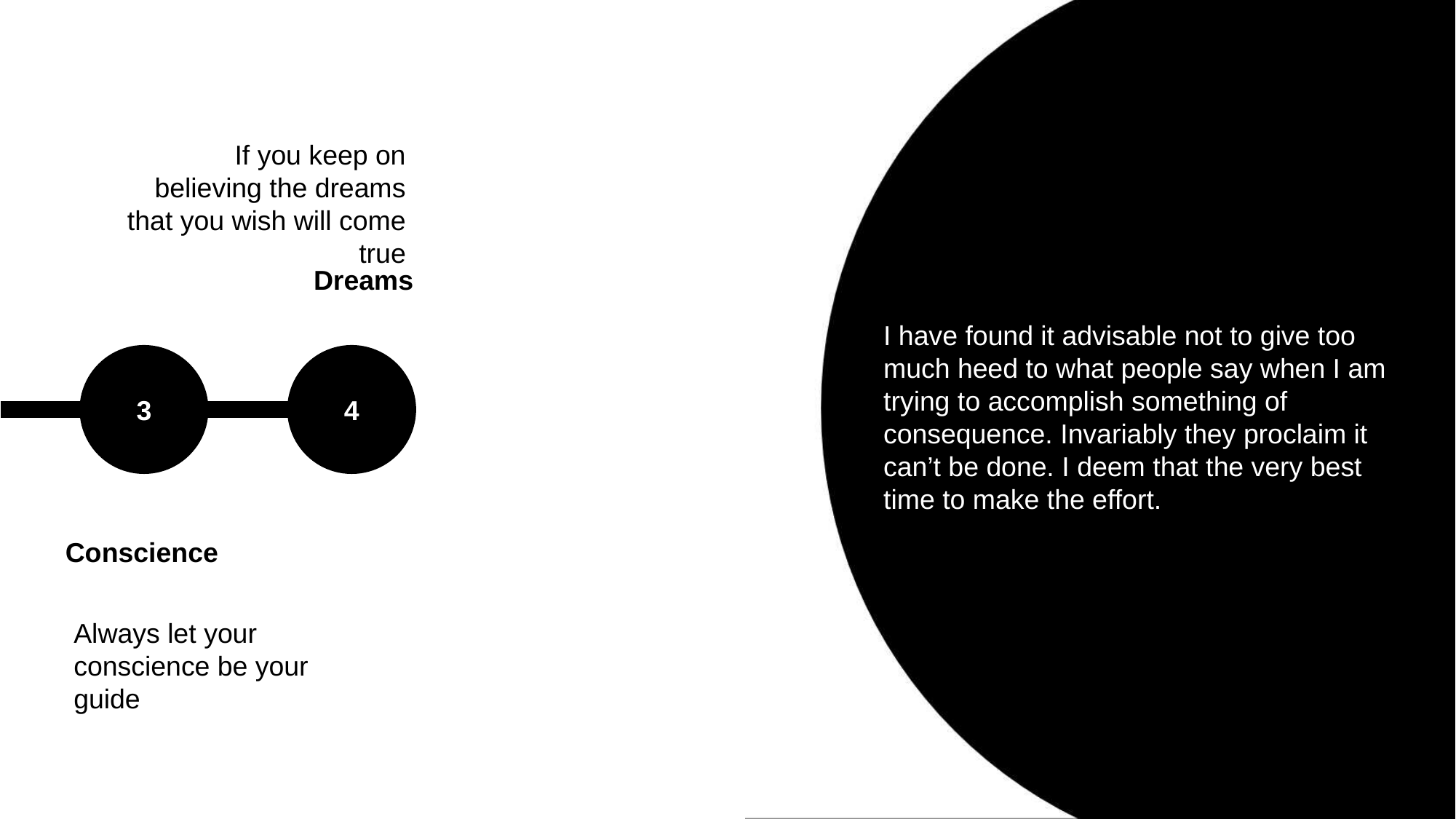

If you keep on believing the dreams that you wish will come true
Dreams
I have found it advisable not to give too much heed to what people say when I am trying to accomplish something of consequence. Invariably they proclaim it can’t be done. I deem that the very best time to make the effort.
4
3

Conscience
Always let your conscience be your guide